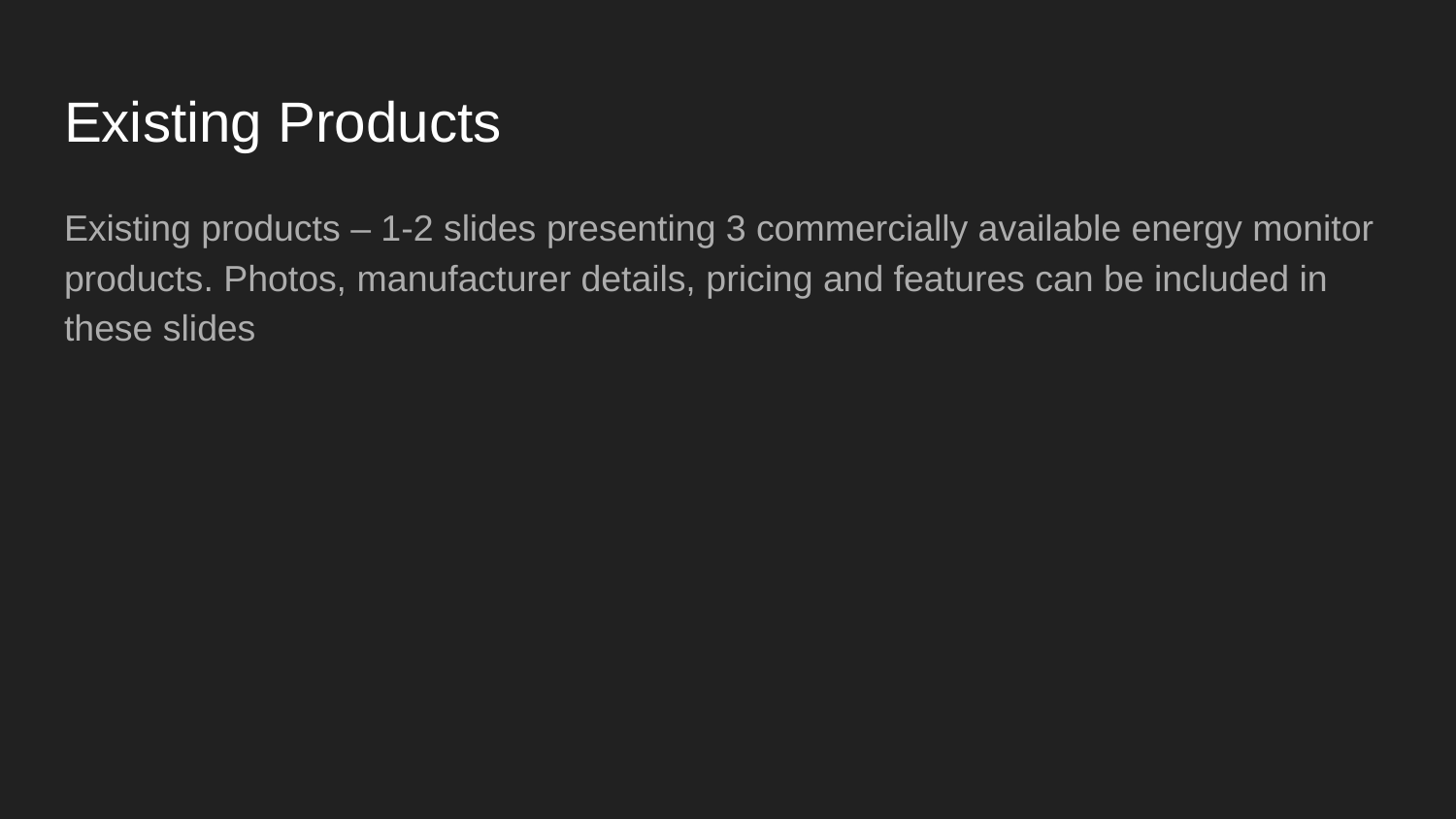

# Existing Products
Existing products – 1-2 slides presenting 3 commercially available energy monitor products. Photos, manufacturer details, pricing and features can be included in these slides